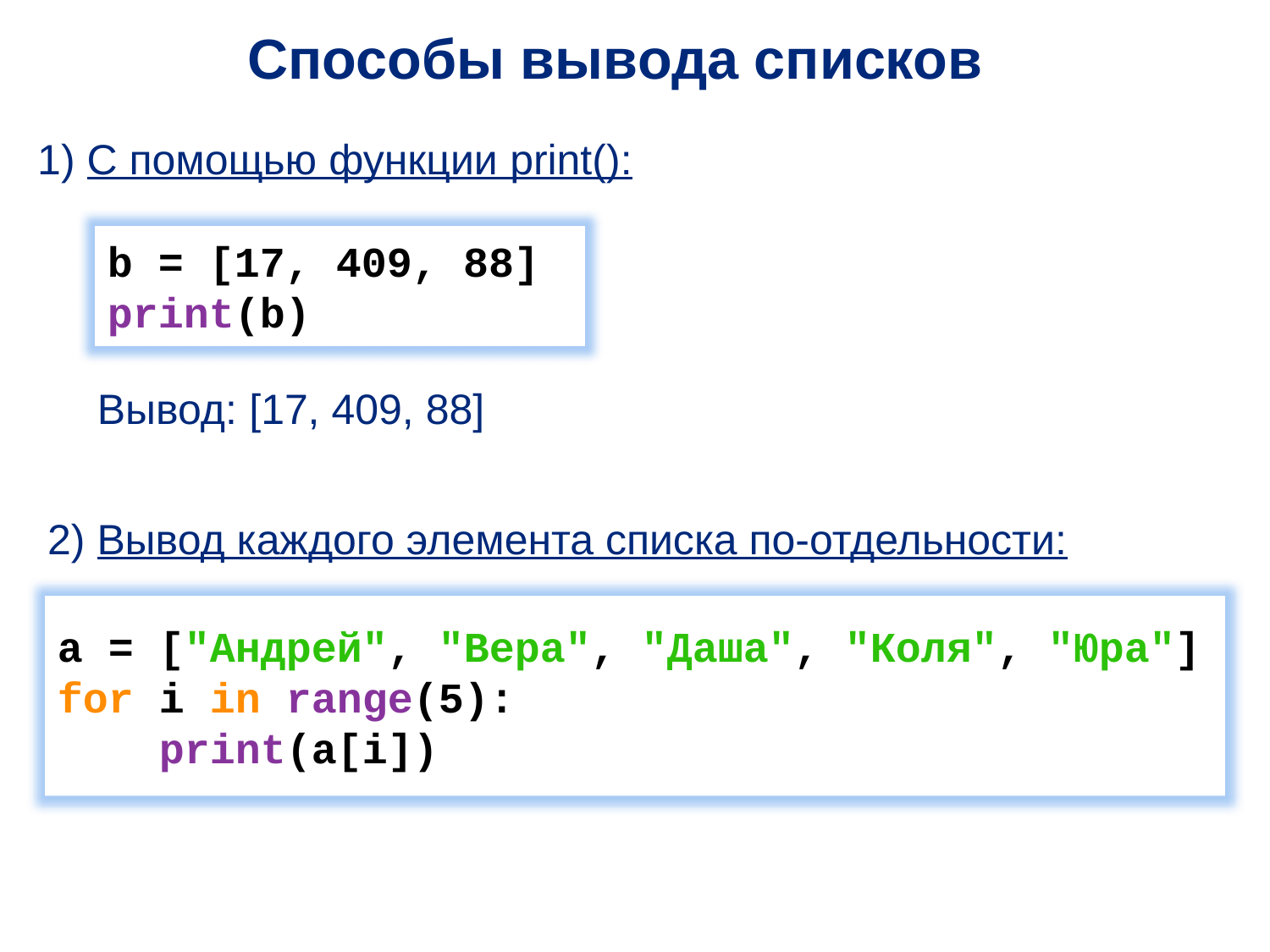

Способы вывода списков
1) С помощью функции print():
b = [17, 409, 88]
print(b)
Вывод: [17, 409, 88]
2) Вывод каждого элемента списка по-отдельности:
a = ["Андрей", "Вера", "Даша", "Коля", "Юра"]
for i in range(5):
    print(a[i])